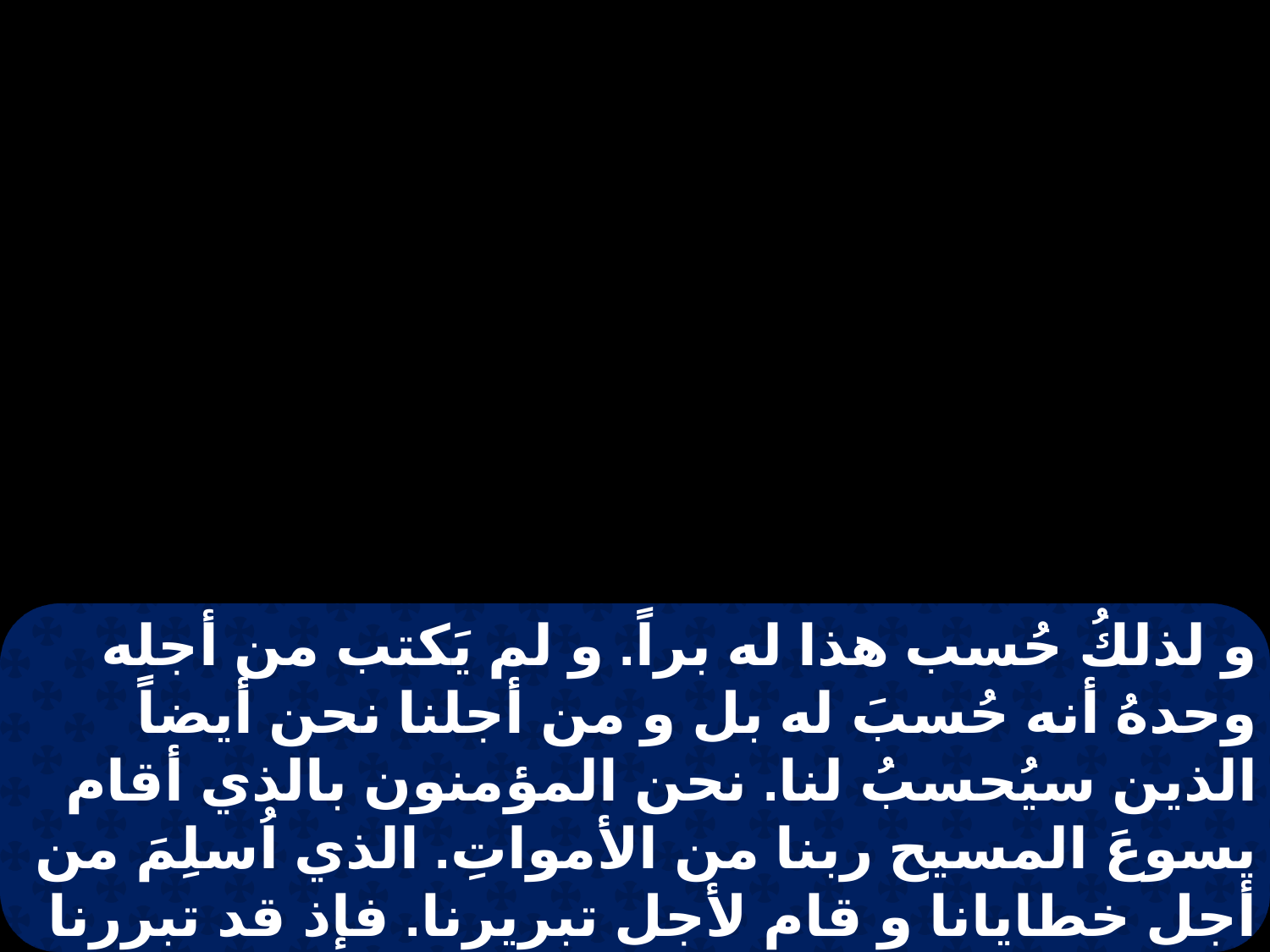

و لذلكُ حُسب هذا له براً. و لم يَكتب من أجله وحدهُ أنه حُسبَ له بل و من أجلنا نحن أيضاً الذين سيُحسبُ لنا. نحن المؤمنون بالذي أقام يسوعَ المسيح ربنا من الأمواتِ. الذي اُسلِمَ من أجل خطايانا و قام لأجل تبريرنا. فإذ قد تبررنا بالإيمان لنا سلامٌ عند اللهِ بربنا يسوعَ المسيح . الذي به أيضاً قد صار لنا الدخولُ بالإيمان إلى هذه النعمةِ